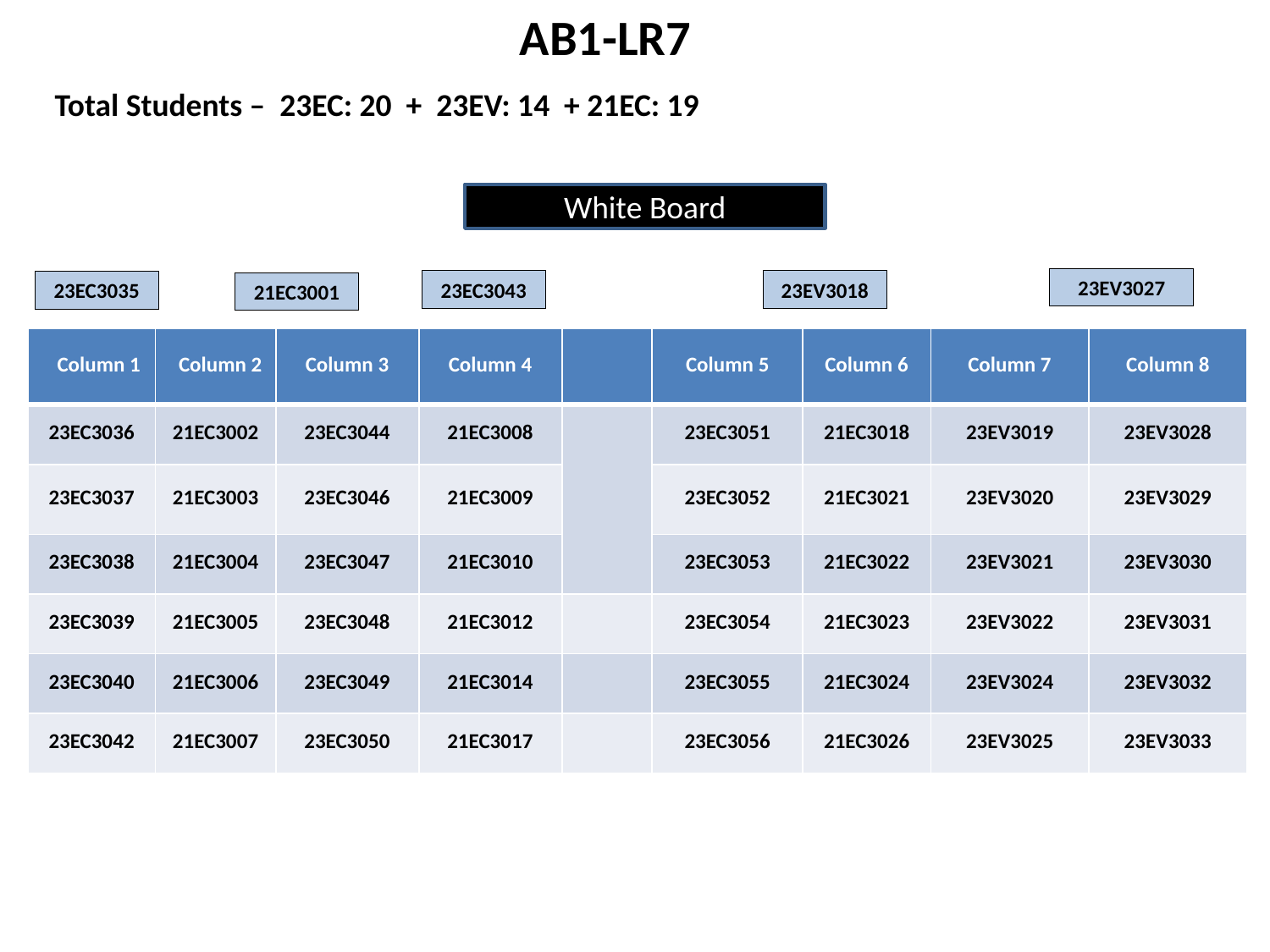

AB1-LR7
 Total Students –  23EC: 20  +  23EV: 14  + 21EC: 19
White Board
23EV3027
23EC3043
23EV3018
23EC3035
21EC3001
| Column 1 | Column 2 | Column 3 | Column 4 |  | Column 5 | Column 6 | Column 7 | Column 8 |
| --- | --- | --- | --- | --- | --- | --- | --- | --- |
| 23EC3036 | 21EC3002 | 23EC3044 | 21EC3008 |  | 23EC3051 | 21EC3018 | 23EV3019 | 23EV3028 |
| 23EC3037 | 21EC3003 | 23EC3046 | 21EC3009 |  | 23EC3052 | 21EC3021 | 23EV3020 | 23EV3029 |
| 23EC3038 | 21EC3004 | 23EC3047 | 21EC3010 |  | 23EC3053 | 21EC3022 | 23EV3021 | 23EV3030 |
| 23EC3039 | 21EC3005 | 23EC3048 | 21EC3012 |  | 23EC3054 | 21EC3023 | 23EV3022 | 23EV3031 |
| 23EC3040 | 21EC3006 | 23EC3049 | 21EC3014 |  | 23EC3055 | 21EC3024 | 23EV3024 | 23EV3032 |
| 23EC3042 | 21EC3007 | 23EC3050 | 21EC3017 |  | 23EC3056 | 21EC3026 | 23EV3025 | 23EV3033 |